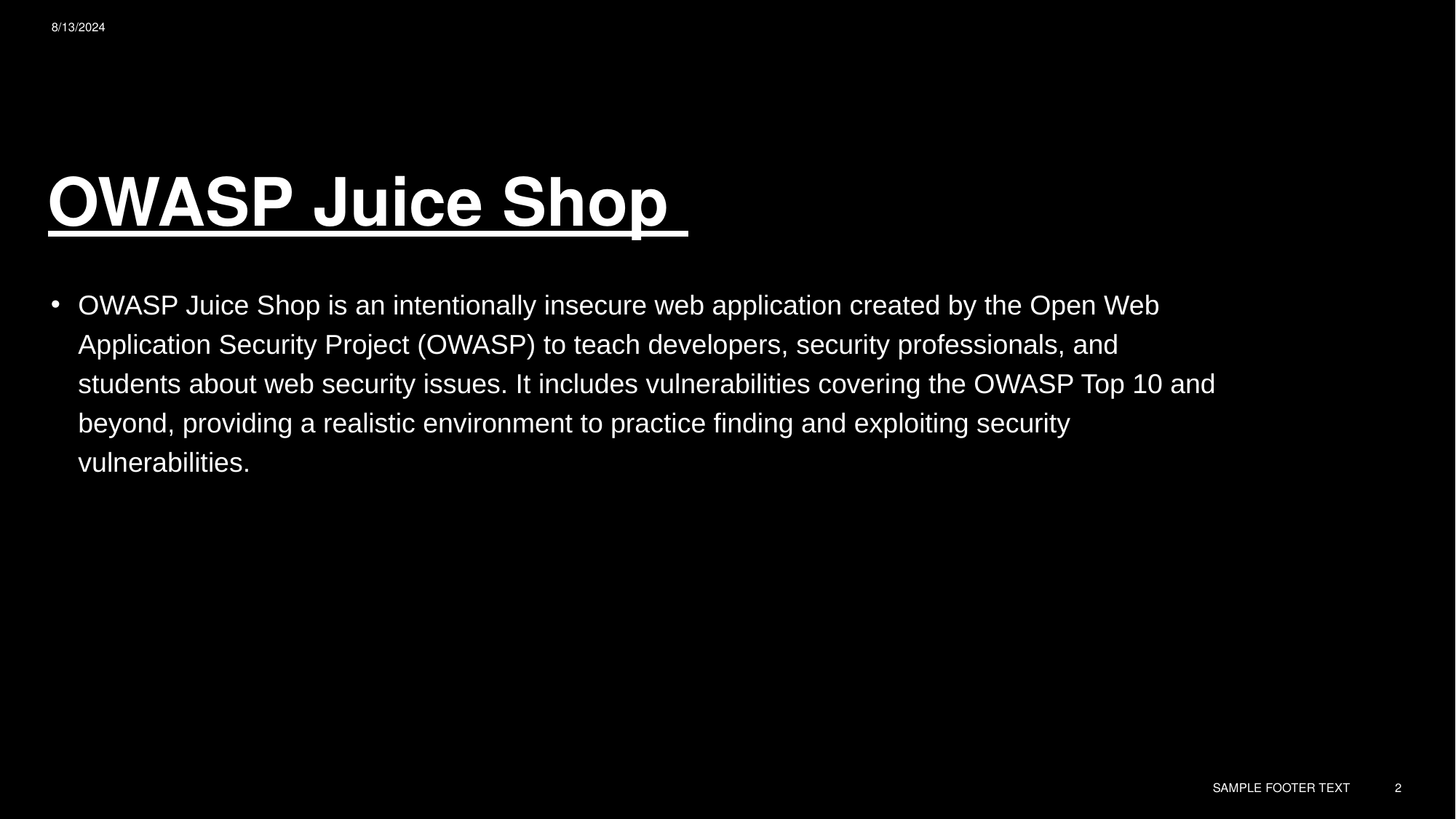

8/13/2024
# OWASP Juice Shop
OWASP Juice Shop is an intentionally insecure web application created by the Open Web Application Security Project (OWASP) to teach developers, security professionals, and students about web security issues. It includes vulnerabilities covering the OWASP Top 10 and beyond, providing a realistic environment to practice finding and exploiting security vulnerabilities.
Sample Footer Text
2